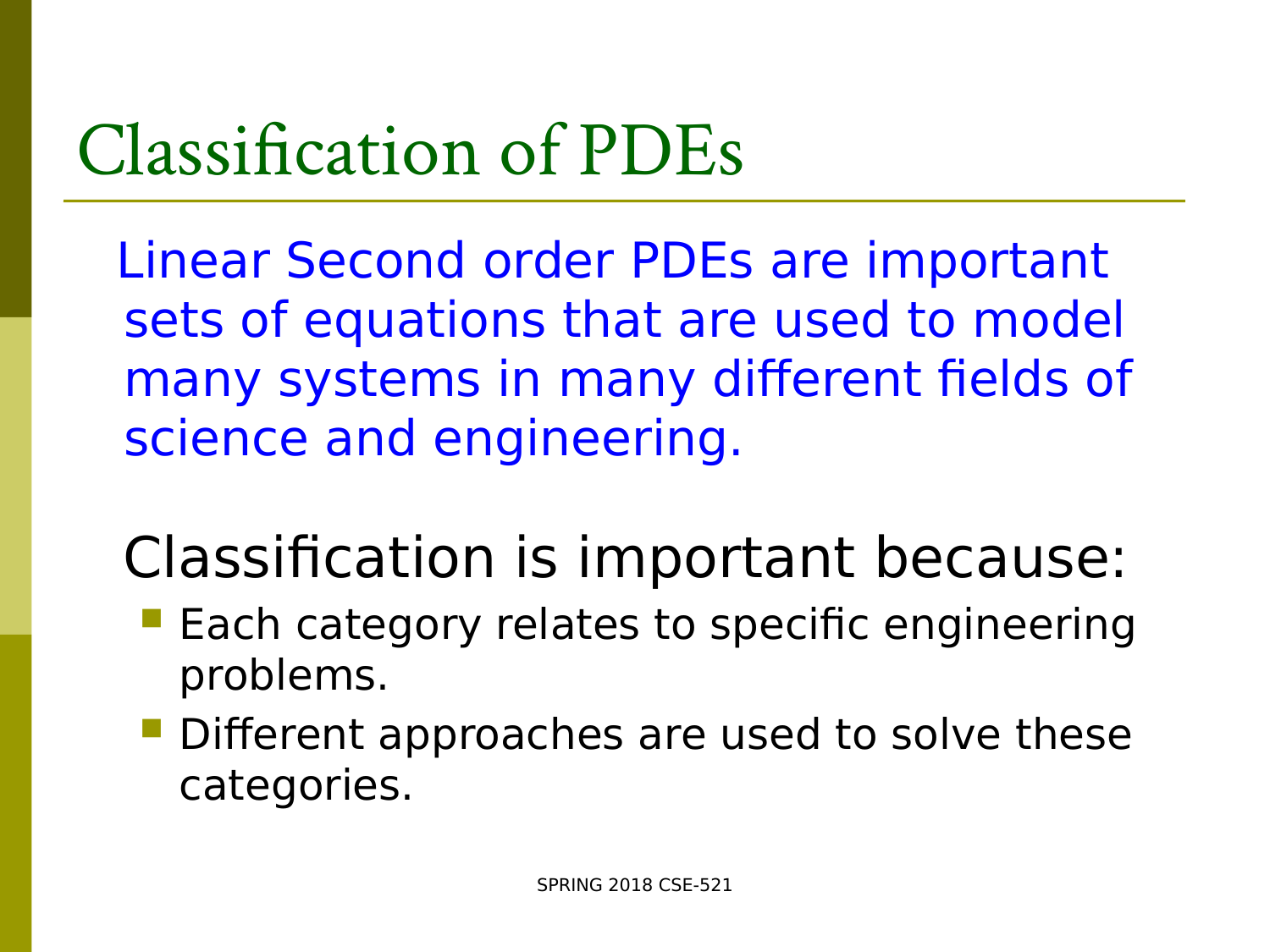

# Classification of PDEs
   Linear Second order PDEs are important sets of equations that are used to model many systems in many different fields of science and engineering.

   Classification is important because:
Each category relates to specific engineering problems.
Different approaches are used to solve these categories.
SPRING 2018 CSE-521